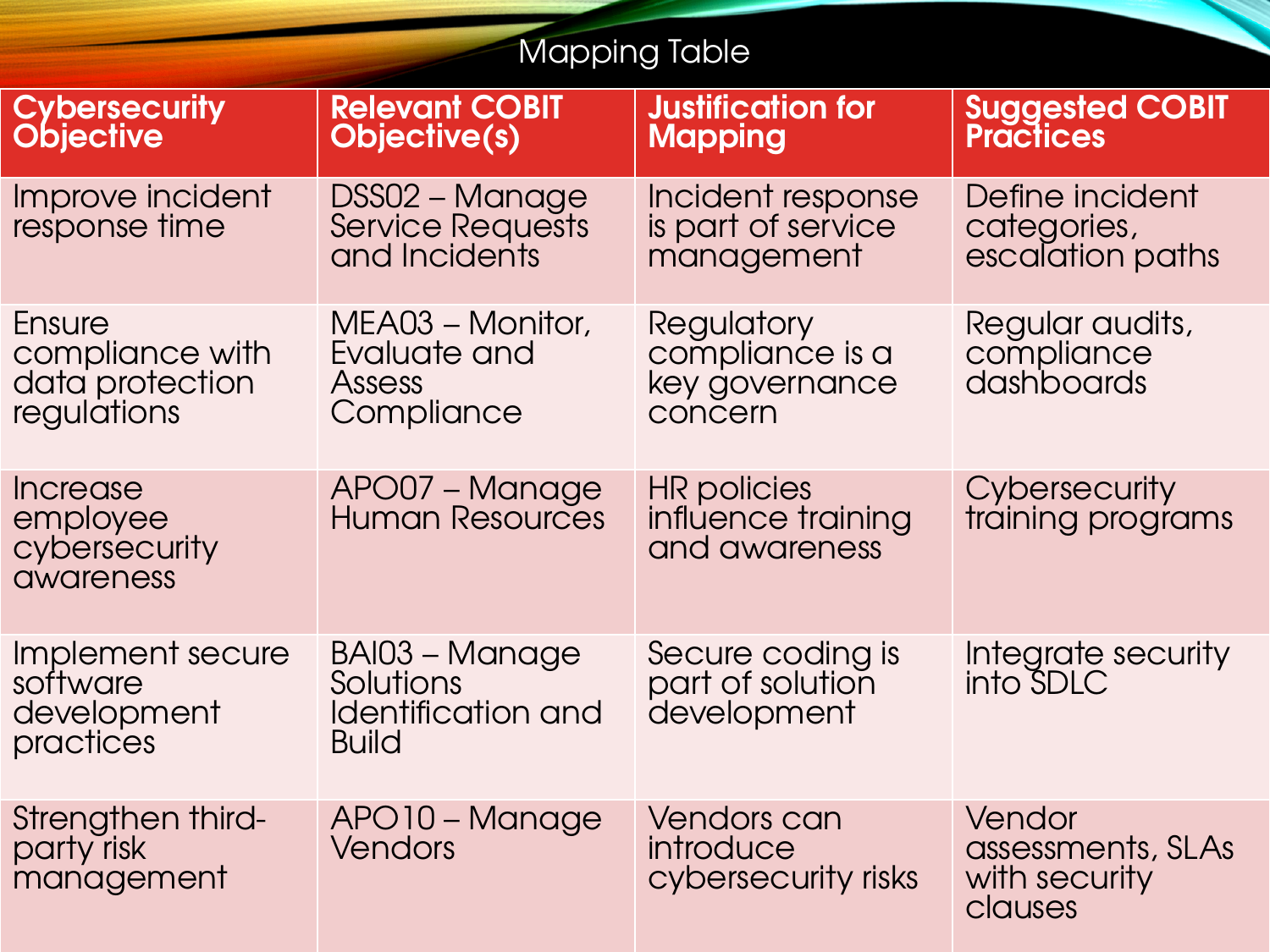

Mapping Table
| Cybersecurity Objective | Relevant COBIT Objective(s) | Justification for Mapping | Suggested COBIT Practices |
| --- | --- | --- | --- |
| Improve incident response time | DSS02 – Manage Service Requests and Incidents | Incident response is part of service management | Define incident categories, escalation paths |
| Ensure compliance with data protection regulations | MEA03 – Monitor, Evaluate and Assess Compliance | Regulatory compliance is a key governance concern | Regular audits, compliance dashboards |
| Increase employee cybersecurity awareness | APO07 – Manage Human Resources | HR policies influence training and awareness | Cybersecurity training programs |
| Implement secure software development practices | BAI03 – Manage Solutions Identification and Build | Secure coding is part of solution development | Integrate security into SDLC |
| Strengthen third-party risk management | APO10 – Manage Vendors | Vendors can introduce cybersecurity risks | Vendor assessments, SLAs with security clauses |